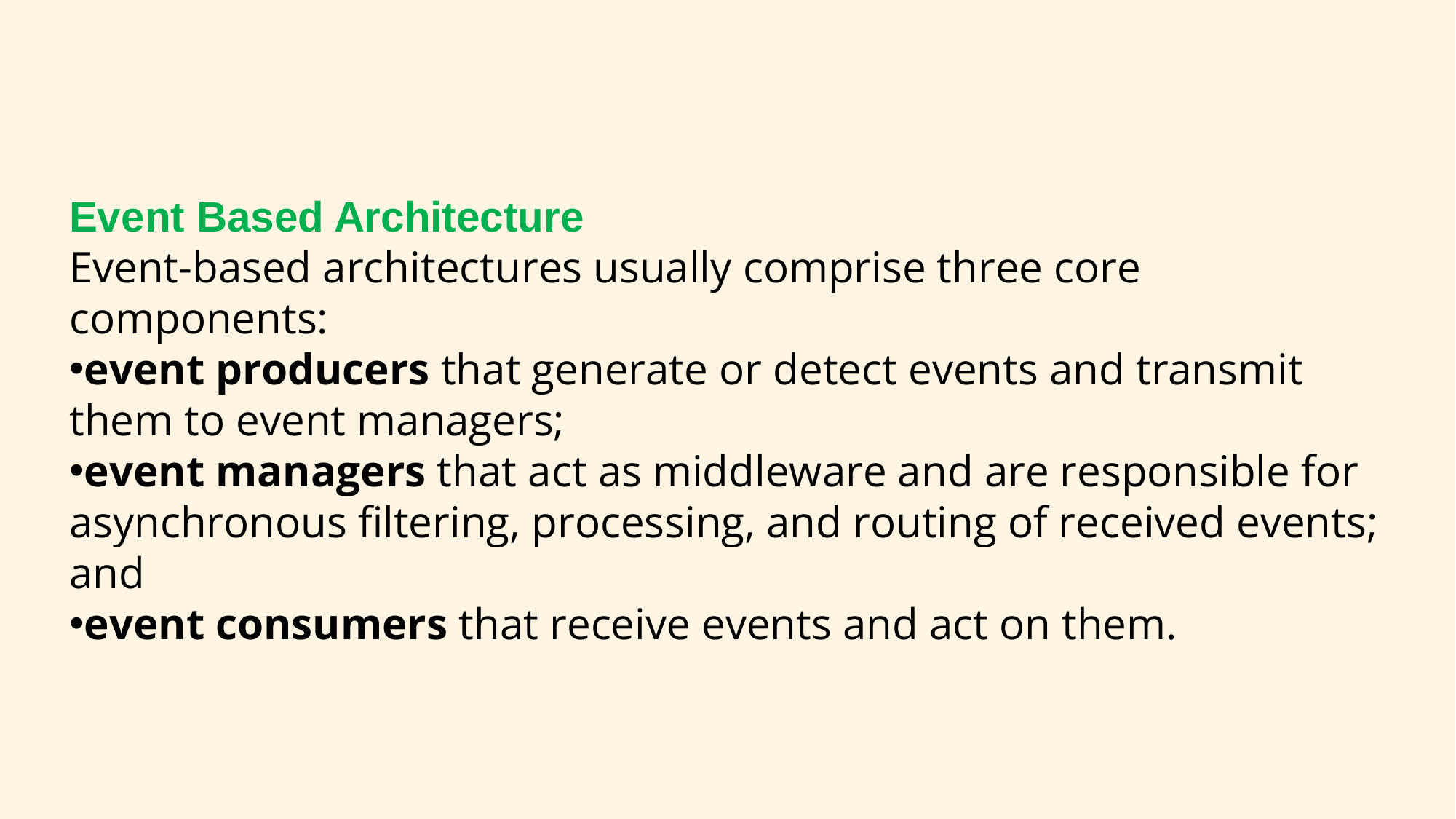

Event Based Architecture
Event-based architectures usually comprise three core components:
event producers that generate or detect events and transmit them to event managers;
event managers that act as middleware and are responsible for asynchronous filtering, processing, and routing of received events; and
event consumers that receive events and act on them.